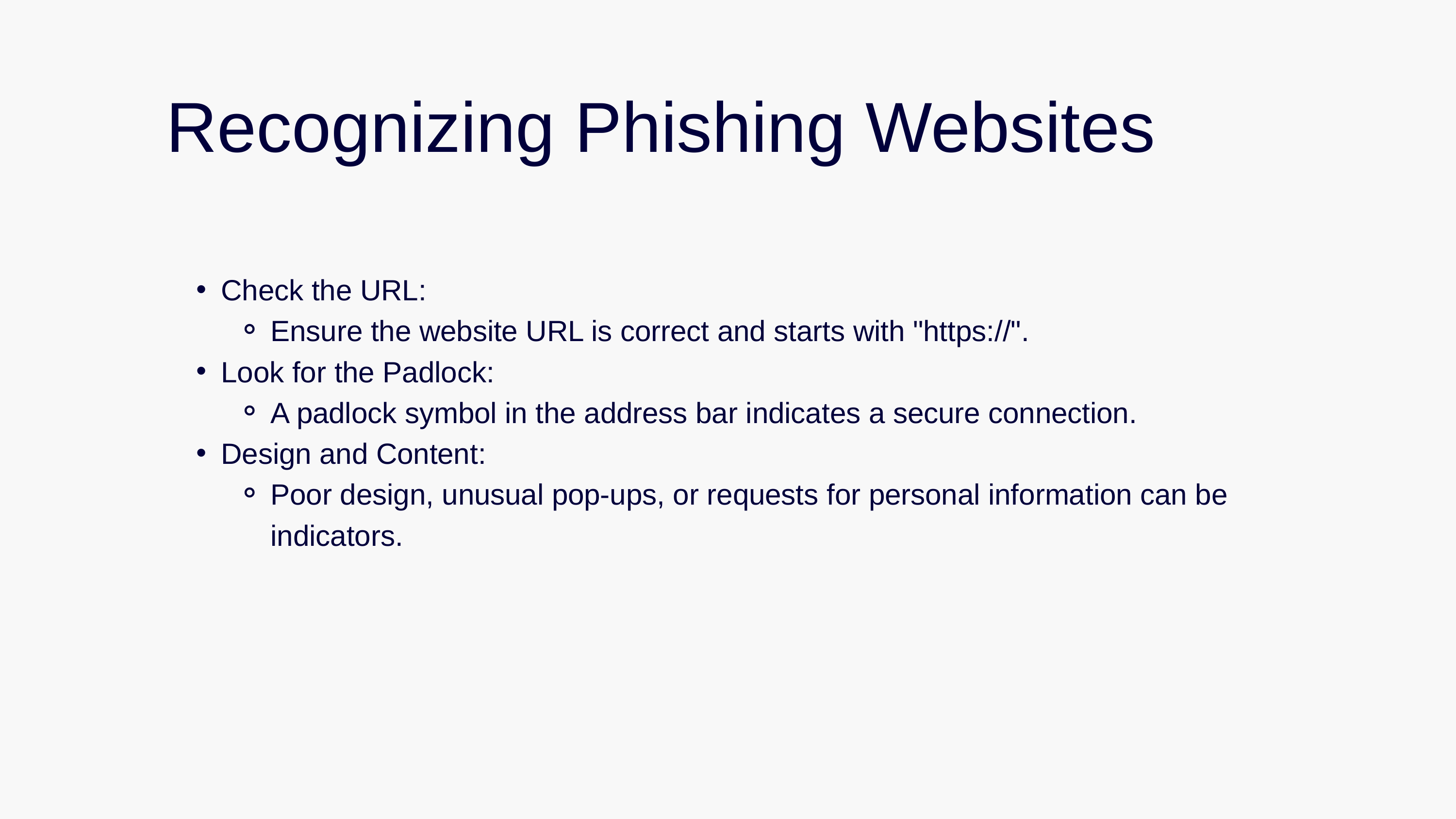

Recognizing Phishing Websites

Check the URL:
Ensure the website URL is correct and starts with "https://".
Look for the Padlock:
A padlock symbol in the address bar indicates a secure connection.
Design and Content:
Poor design, unusual pop-ups, or requests for personal information can be indicators.